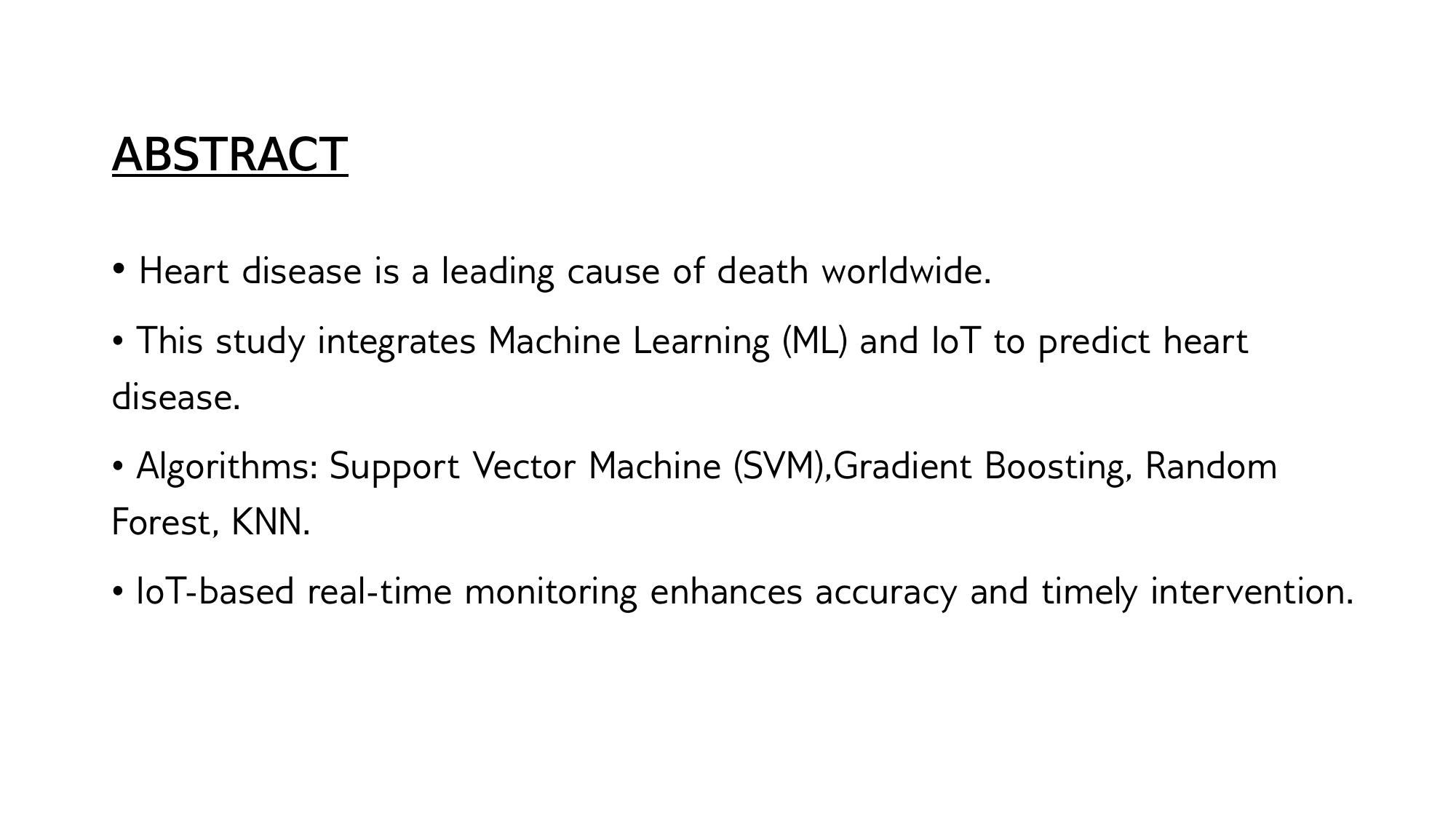

# Abstract
Heart disease is a leading cause of death worldwide.
• This study integrates Machine Learning (ML) and IoT to predict heart disease.
• Algorithms: Support Vector Machine (SVM),Gradient Boosting, Random Forest, KNN.
• IoT-based real-time monitoring enhances accuracy and timely intervention.